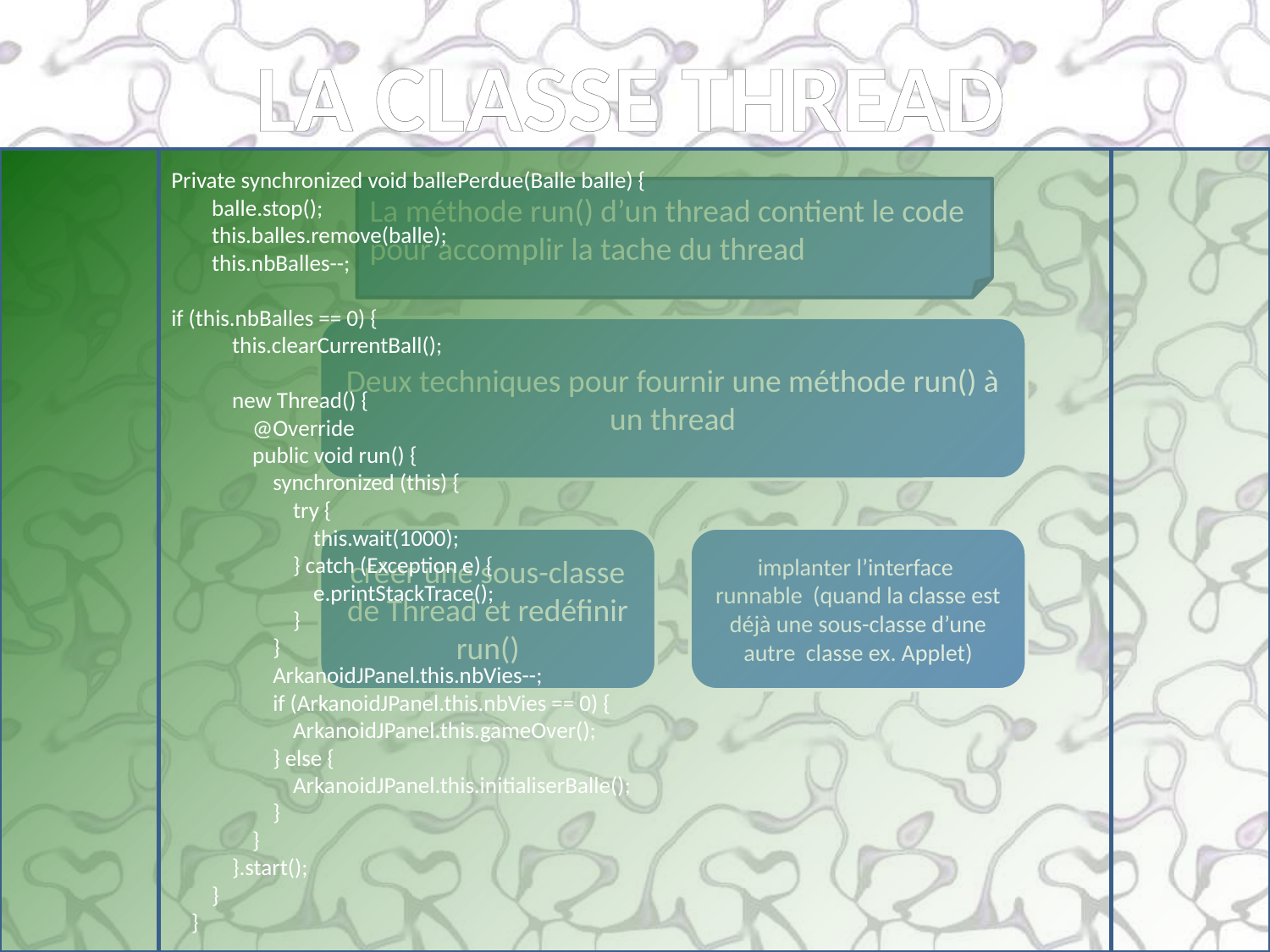

LA CLASSE THREAD
Private synchronized void ballePerdue(Balle balle) {
        balle.stop();
        this.balles.remove(balle);
        this.nbBalles--;

if (this.nbBalles == 0) {
            this.clearCurrentBall();

            new Thread() {
                @Override
                public void run() {
                    synchronized (this) {
                        try {
                            this.wait(1000);
                        } catch (Exception e) {
                            e.printStackTrace();
                        }
                    }
                    ArkanoidJPanel.this.nbVies--;
                    if (ArkanoidJPanel.this.nbVies == 0) {
                        ArkanoidJPanel.this.gameOver();
                    } else {
                        ArkanoidJPanel.this.initialiserBalle();
                    }
                }
            }.start();
        }
    }
La méthode run() d’un thread contient le code
pour accomplir la tache du thread